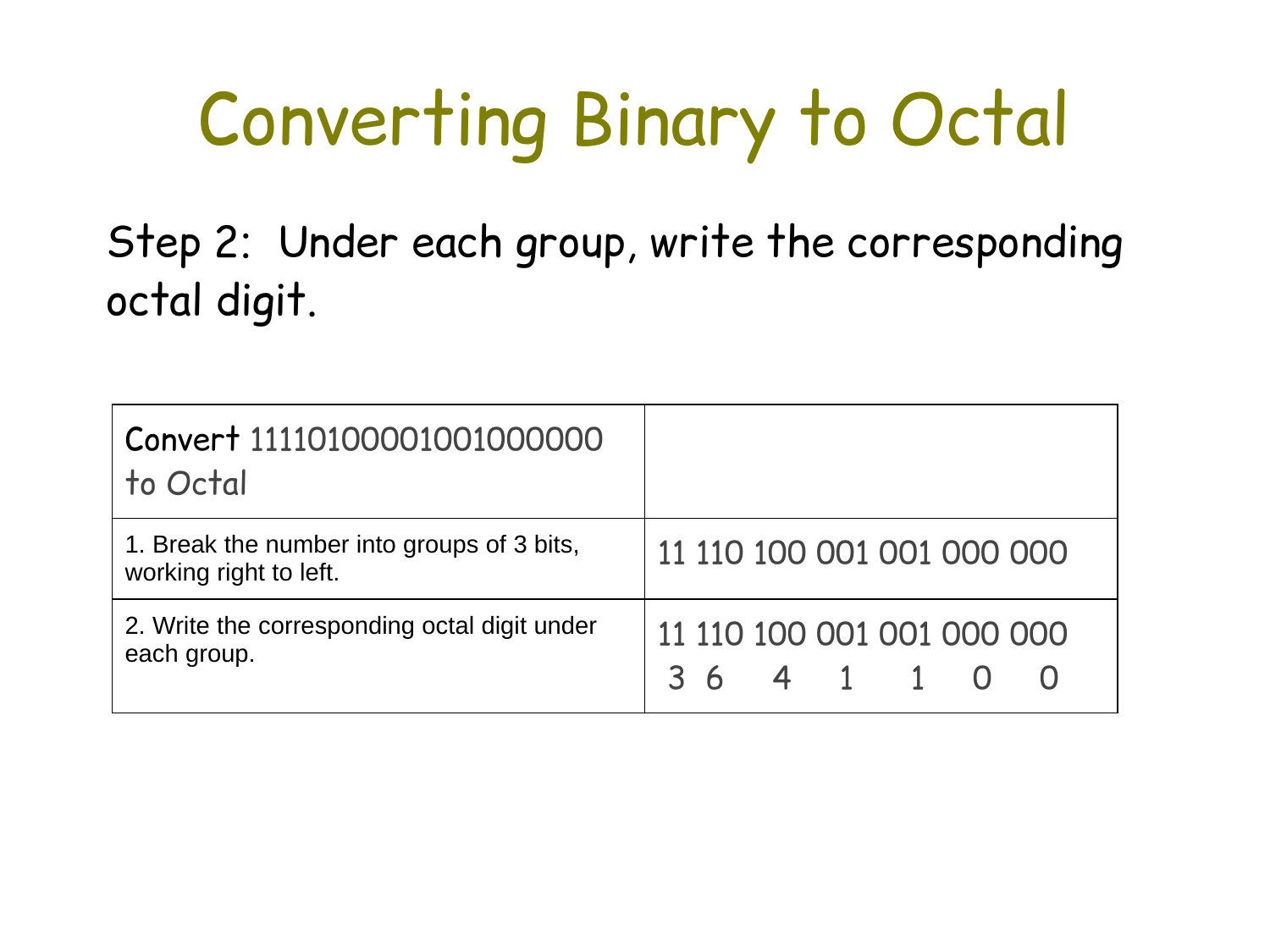

# Converting Binary to Octal
Step 2:  Under each group, write the corresponding octal digit.
| Convert 11110100001001000000 to Octal |  |
| --- | --- |
| 1. Break the number into groups of 3 bits, working right to left. | 11 110 100 001 001 000 000 |
| 2. Write the corresponding octal digit under each group. | 11 110 100 001 001 000 000 3 6 4 1 1 0 0 |